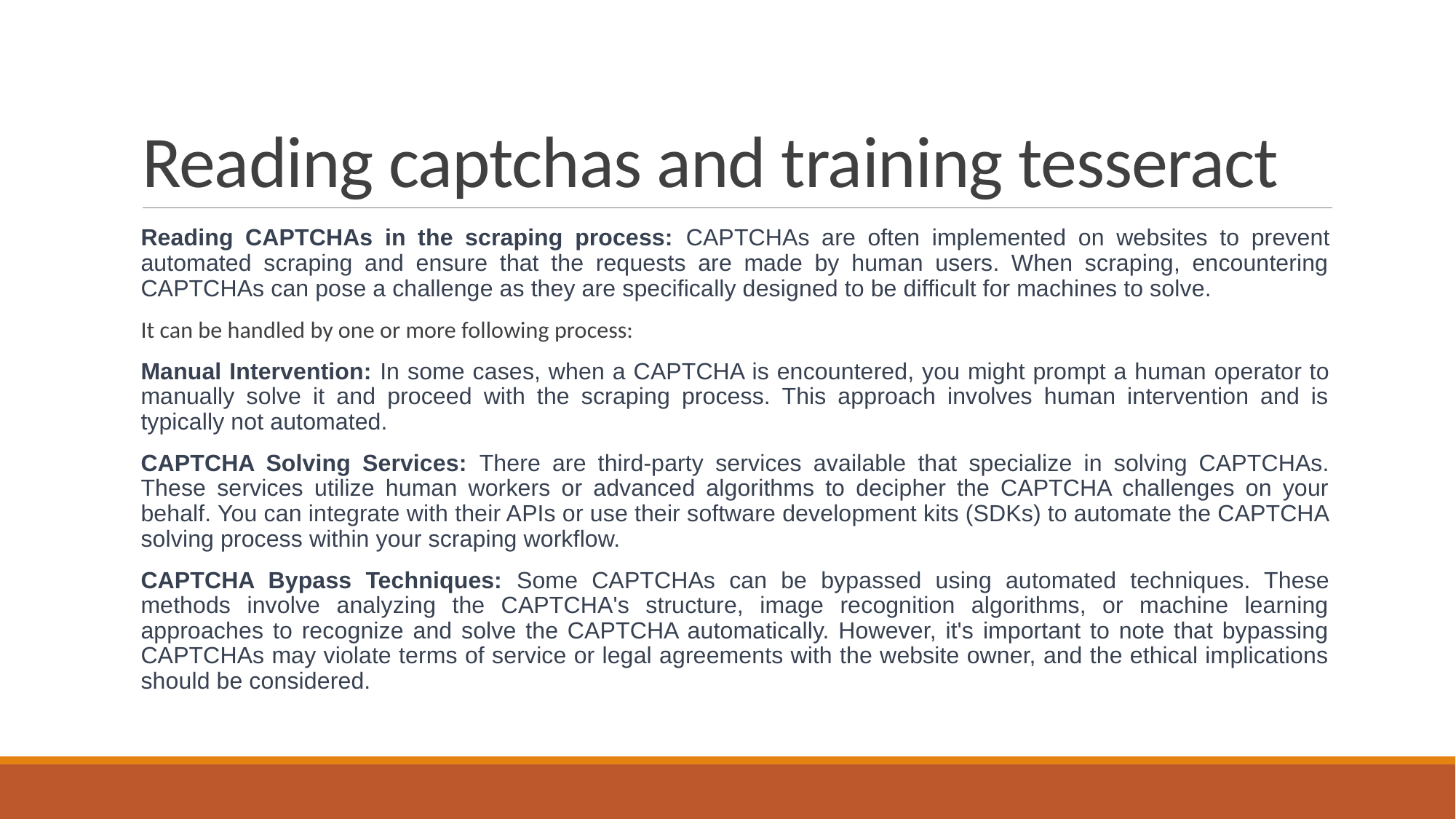

# Reading captchas and training tesseract
Reading CAPTCHAs in the scraping process: CAPTCHAs are often implemented on websites to prevent automated scraping and ensure that the requests are made by human users. When scraping, encountering CAPTCHAs can pose a challenge as they are specifically designed to be difficult for machines to solve.
It can be handled by one or more following process:
Manual Intervention: In some cases, when a CAPTCHA is encountered, you might prompt a human operator to manually solve it and proceed with the scraping process. This approach involves human intervention and is typically not automated.
CAPTCHA Solving Services: There are third-party services available that specialize in solving CAPTCHAs. These services utilize human workers or advanced algorithms to decipher the CAPTCHA challenges on your behalf. You can integrate with their APIs or use their software development kits (SDKs) to automate the CAPTCHA solving process within your scraping workflow.
CAPTCHA Bypass Techniques: Some CAPTCHAs can be bypassed using automated techniques. These methods involve analyzing the CAPTCHA's structure, image recognition algorithms, or machine learning approaches to recognize and solve the CAPTCHA automatically. However, it's important to note that bypassing CAPTCHAs may violate terms of service or legal agreements with the website owner, and the ethical implications should be considered.